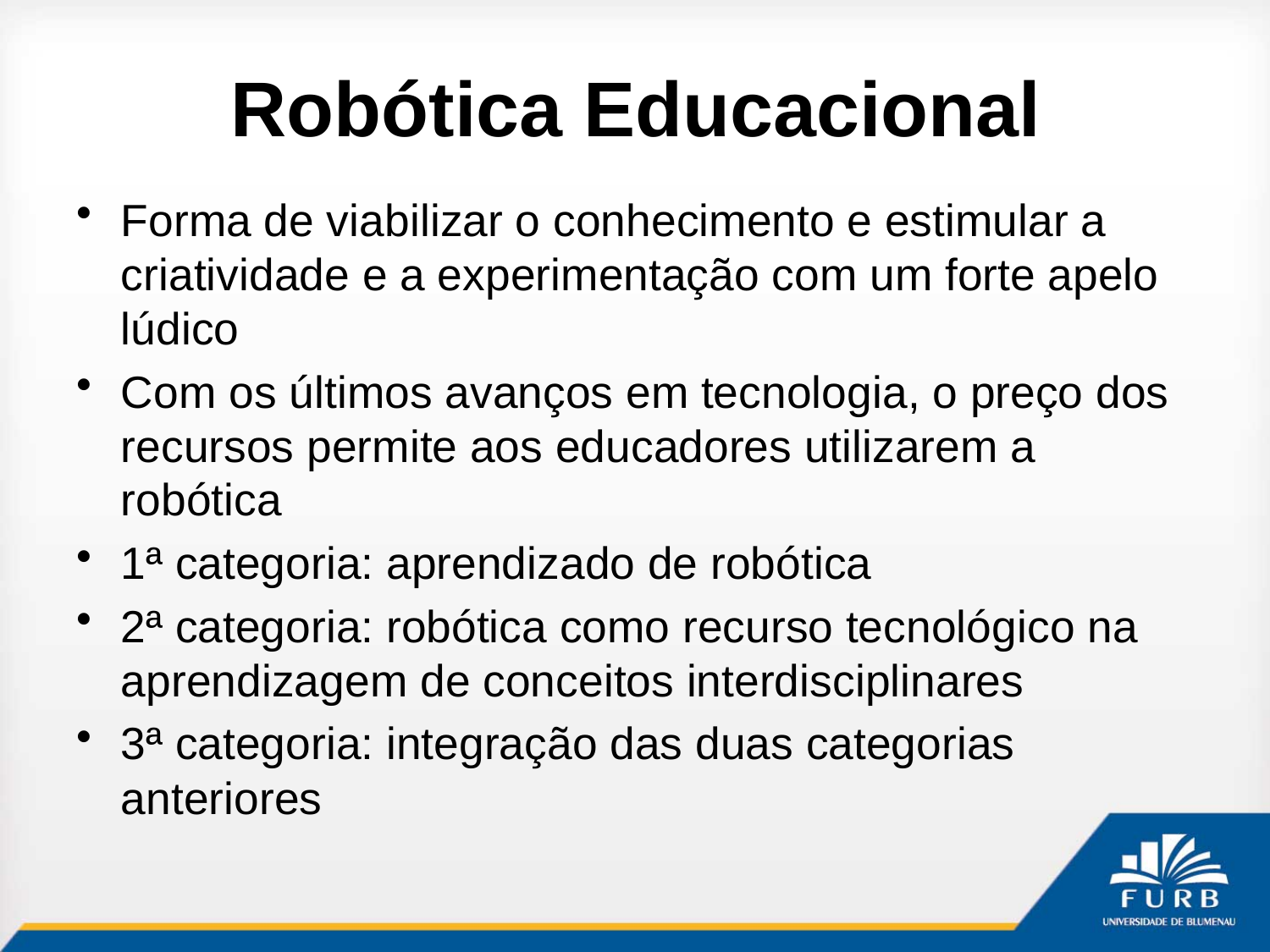

# Robótica Educacional
Forma de viabilizar o conhecimento e estimular a criatividade e a experimentação com um forte apelo lúdico
Com os últimos avanços em tecnologia, o preço dos recursos permite aos educadores utilizarem a robótica
1ª categoria: aprendizado de robótica
2ª categoria: robótica como recurso tecnológico na aprendizagem de conceitos interdisciplinares
3ª categoria: integração das duas categorias anteriores